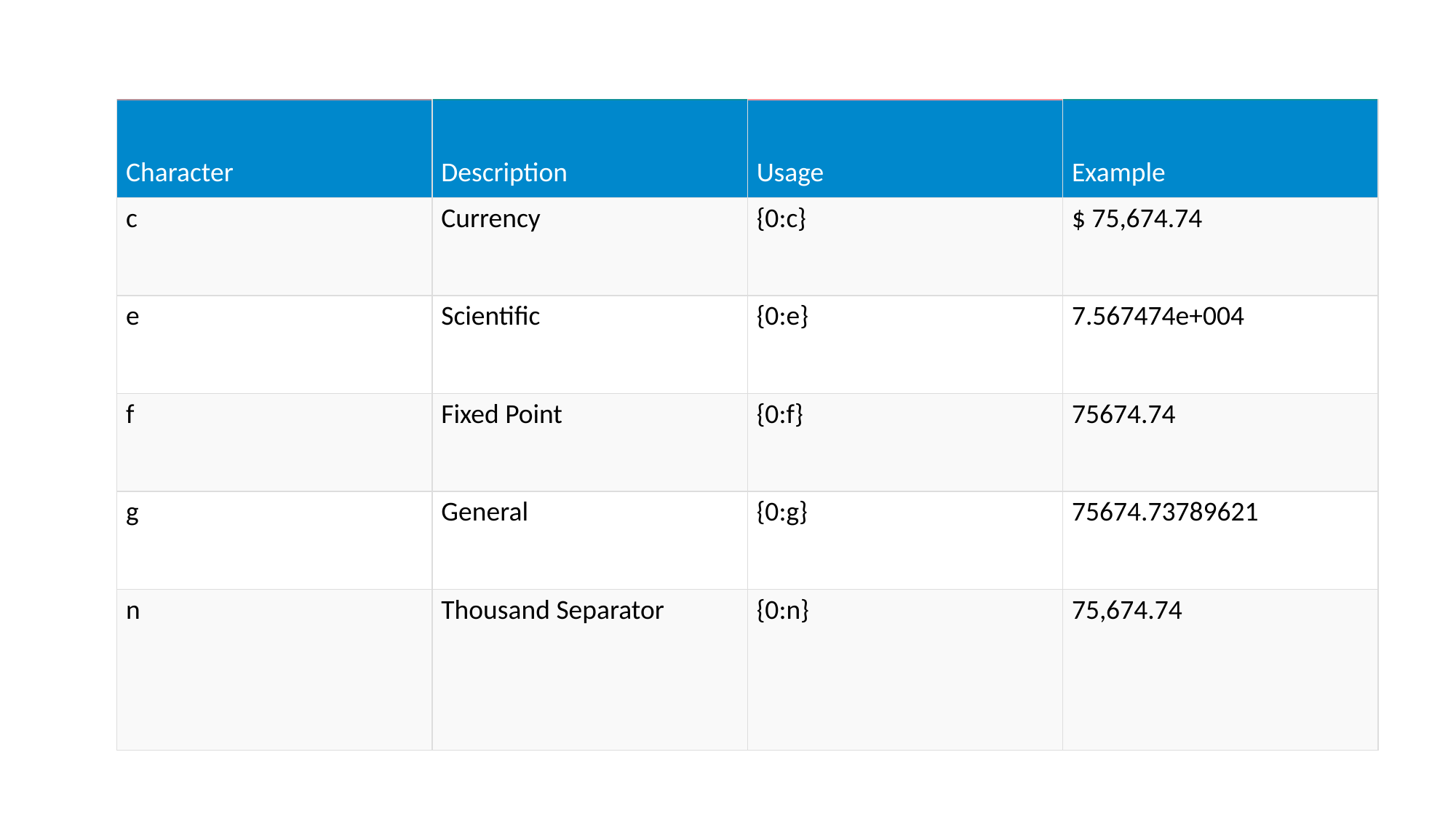

| Character | Description | Usage | Example |
| --- | --- | --- | --- |
| c | Currency | {0:c} | $ 75,674.74 |
| e | Scientific | {0:e} | 7.567474e+004 |
| f | Fixed Point | {0:f} | 75674.74 |
| g | General | {0:g} | 75674.73789621 |
| n | Thousand Separator | {0:n} | 75,674.74 |